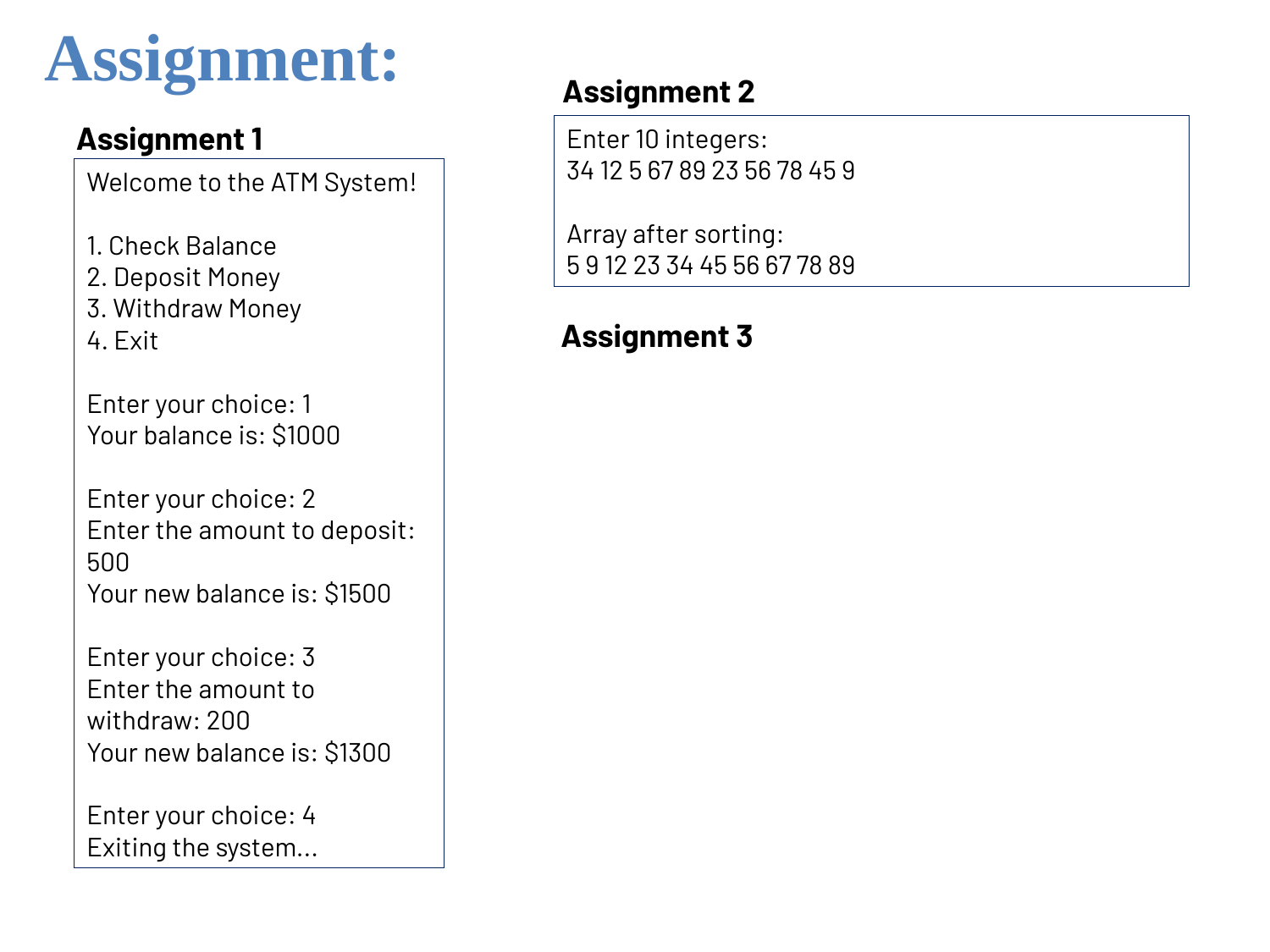

Assignment:
Assignment 2
Assignment 1
Enter 10 integers:
34 12 5 67 89 23 56 78 45 9

Array after sorting:
5 9 12 23 34 45 56 67 78 89
Welcome to the ATM System!

1. Check Balance
2. Deposit Money
3. Withdraw Money
4. Exit

Enter your choice: 1
Your balance is: $1000

Enter your choice: 2
Enter the amount to deposit: 500
Your new balance is: $1500

Enter your choice: 3
Enter the amount to withdraw: 200
Your new balance is: $1300

Enter your choice: 4
Exiting the system...
Assignment 3